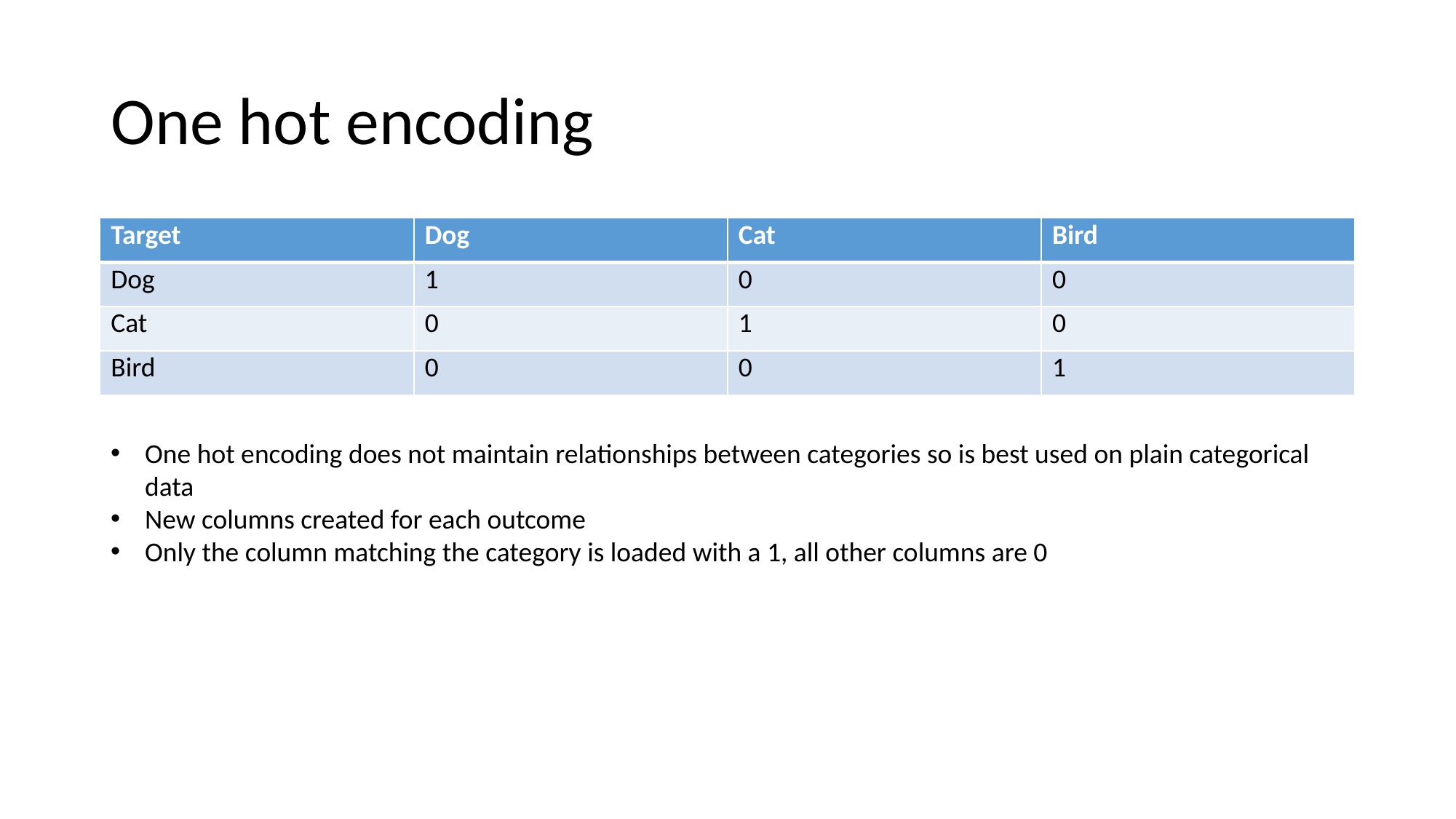

# One hot encoding
| Target | Dog | Cat | Bird |
| --- | --- | --- | --- |
| Dog | 1 | 0 | 0 |
| Cat | 0 | 1 | 0 |
| Bird | 0 | 0 | 1 |
One hot encoding does not maintain relationships between categories so is best used on plain categorical data
New columns created for each outcome
Only the column matching the category is loaded with a 1, all other columns are 0